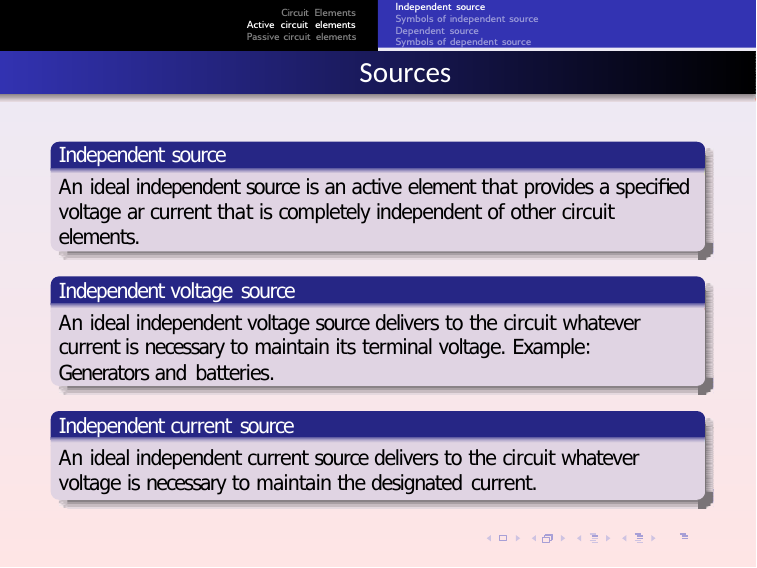

Independent source
Symbols of independent source  Dependent source
Symbols of dependent source
Circuit Elements  Active circuit elements  Passive circuit elements
Sources

Independent source
An ideal independent source is an active element that provides a specified  voltage ar current that is completely independent of other circuit  elements.

Independent voltage source
An ideal independent voltage source delivers to the circuit whatever  current is necessary to maintain its terminal voltage. Example:  Generators and batteries.

Independent current source
An ideal independent current source delivers to the circuit whatever  voltage is necessary to maintain the designated current.